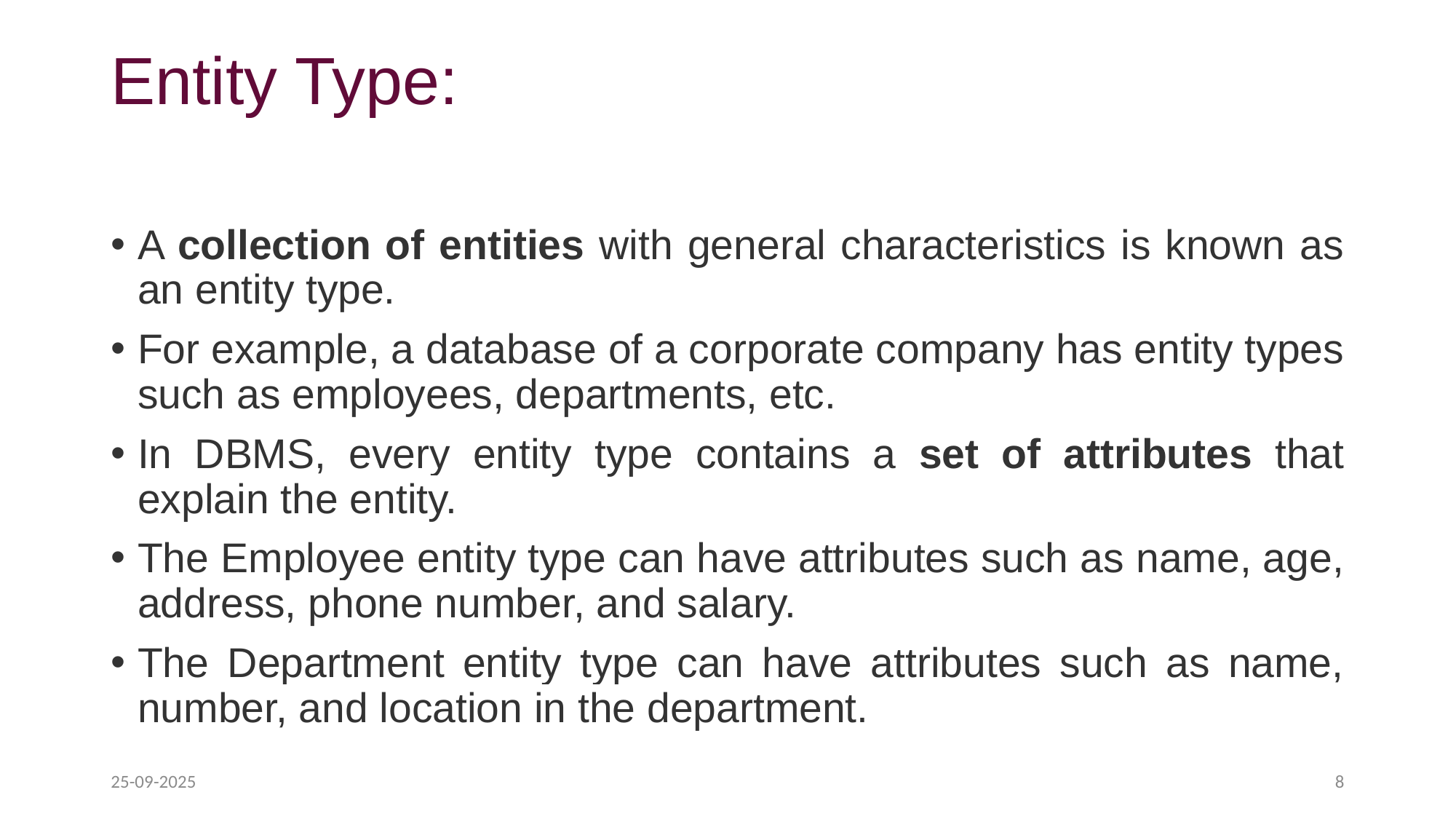

# Entity Type:
A collection of entities with general characteristics is known as an entity type.
For example, a database of a corporate company has entity types such as employees, departments, etc.
In DBMS, every entity type contains a set of attributes that explain the entity.
The Employee entity type can have attributes such as name, age, address, phone number, and salary.
The Department entity type can have attributes such as name, number, and location in the department.

25-09-2025
8